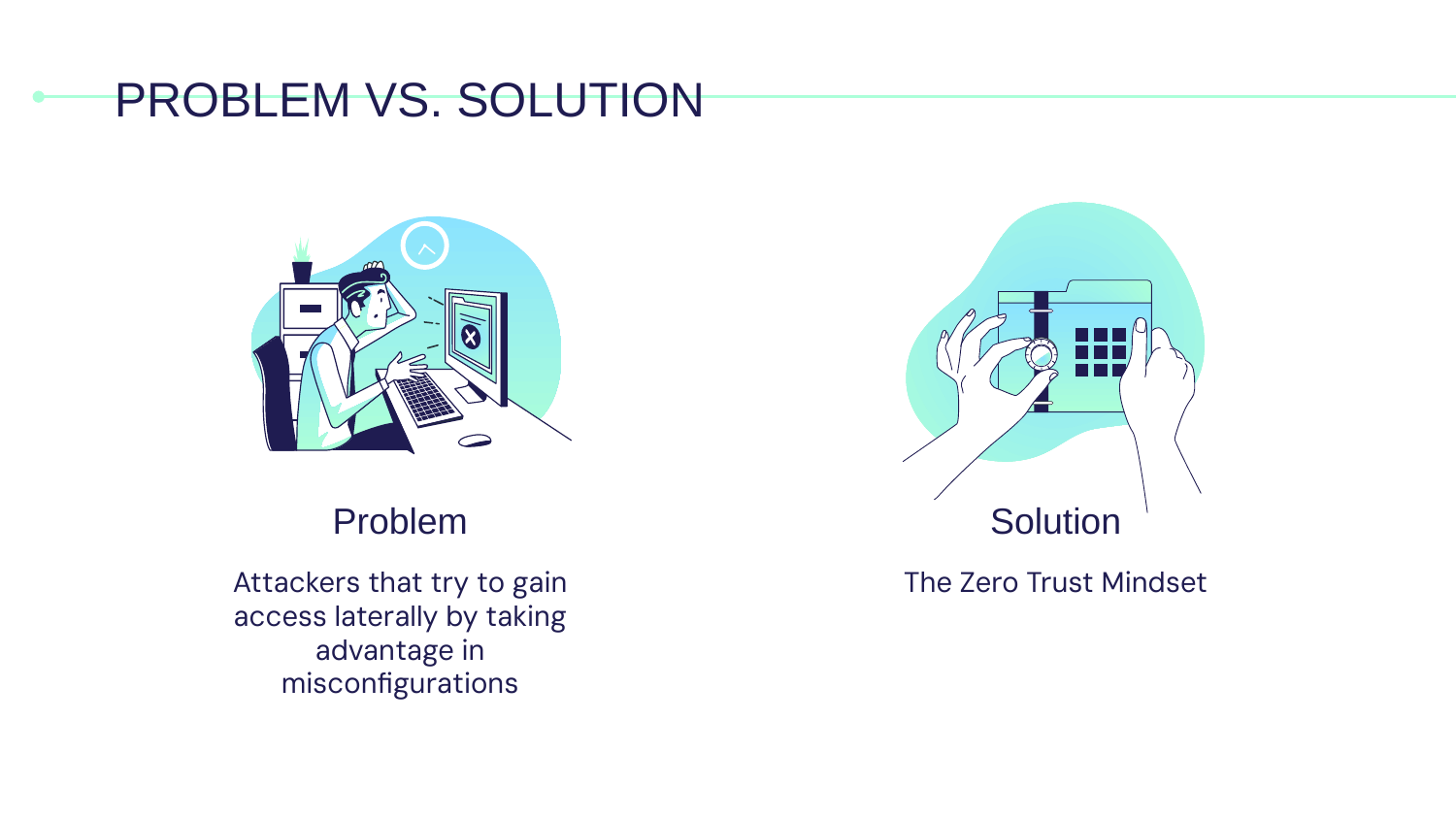

# PROBLEM VS. SOLUTION

Problem
Solution
Attackers that try to gain access laterally by taking advantage in misconfigurations
The Zero Trust Mindset